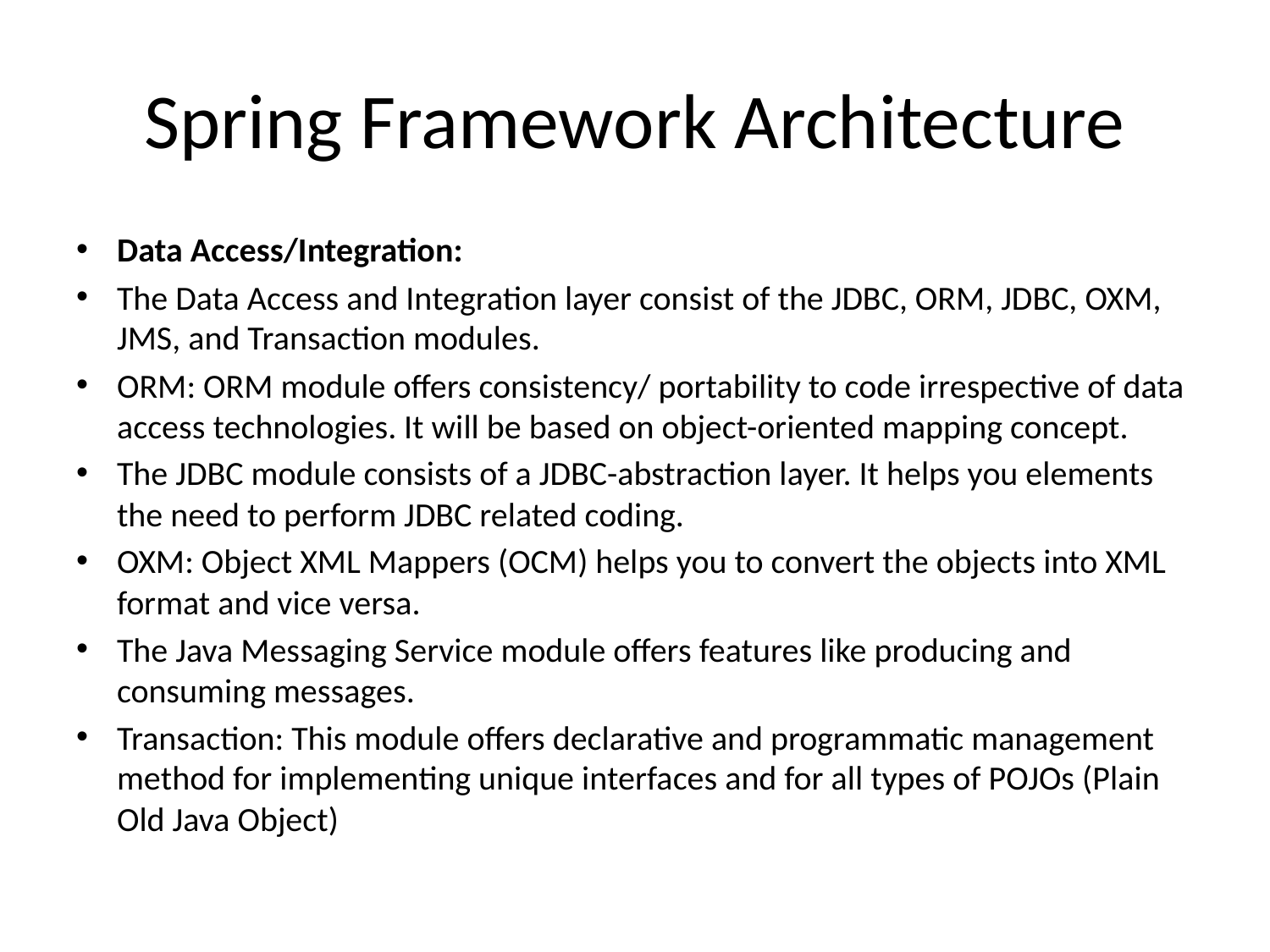

# Spring Framework Architecture
Data Access/Integration:
The Data Access and Integration layer consist of the JDBC, ORM, JDBC, OXM, JMS, and Transaction modules.
ORM: ORM module offers consistency/ portability to code irrespective of data access technologies. It will be based on object-oriented mapping concept.
The JDBC module consists of a JDBC-abstraction layer. It helps you elements the need to perform JDBC related coding.
OXM: Object XML Mappers (OCM) helps you to convert the objects into XML format and vice versa.
The Java Messaging Service module offers features like producing and consuming messages.
Transaction: This module offers declarative and programmatic management method for implementing unique interfaces and for all types of POJOs (Plain Old Java Object)